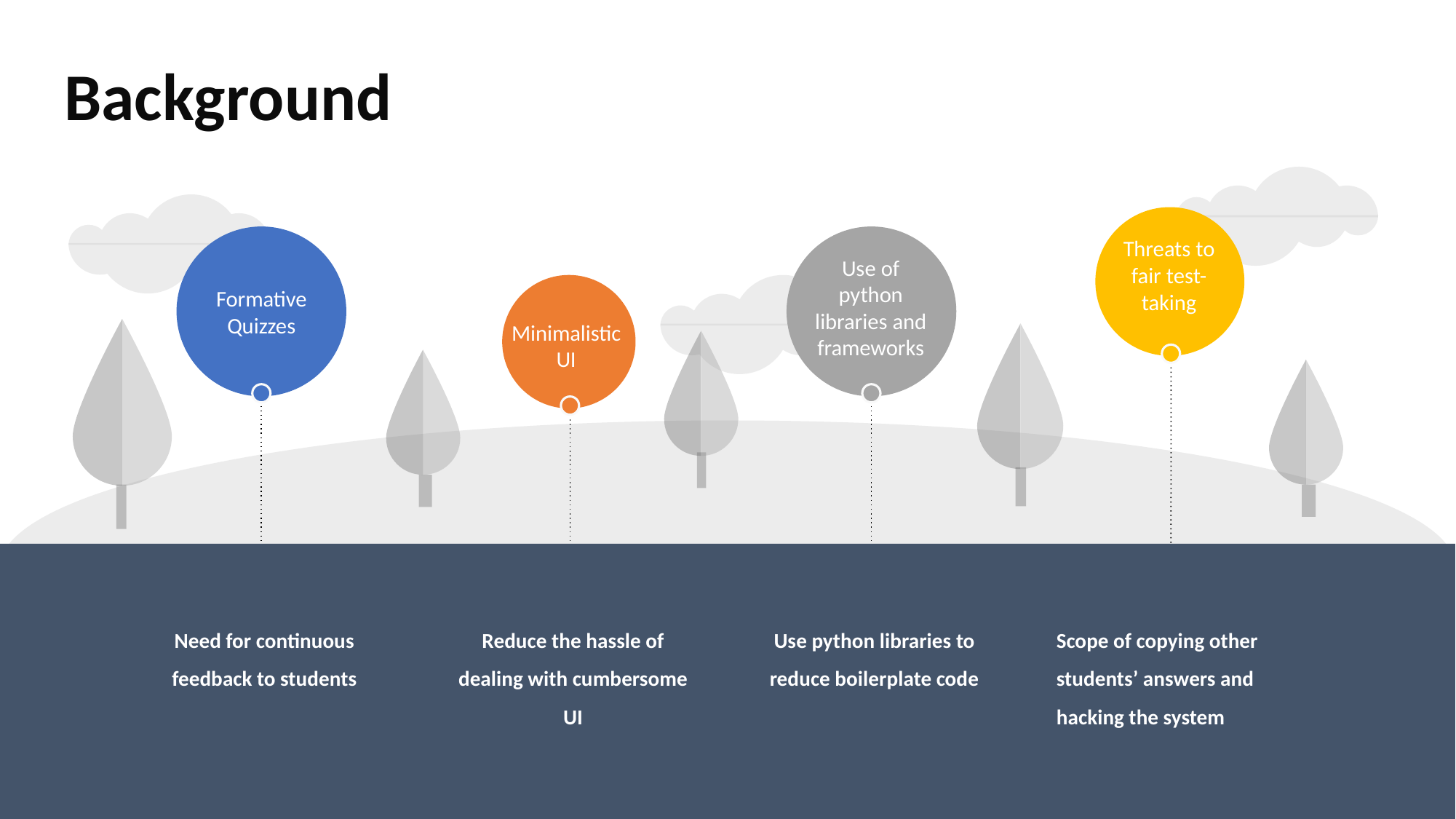

# Background

Formative Quizzes

Threats to fair test-taking

Use of python libraries and frameworks

Minimalistic UI

Need for continuous feedback to students
Reduce the hassle of dealing with cumbersome UI
Use python libraries to reduce boilerplate code
Scope of copying other students’ answers and hacking the system